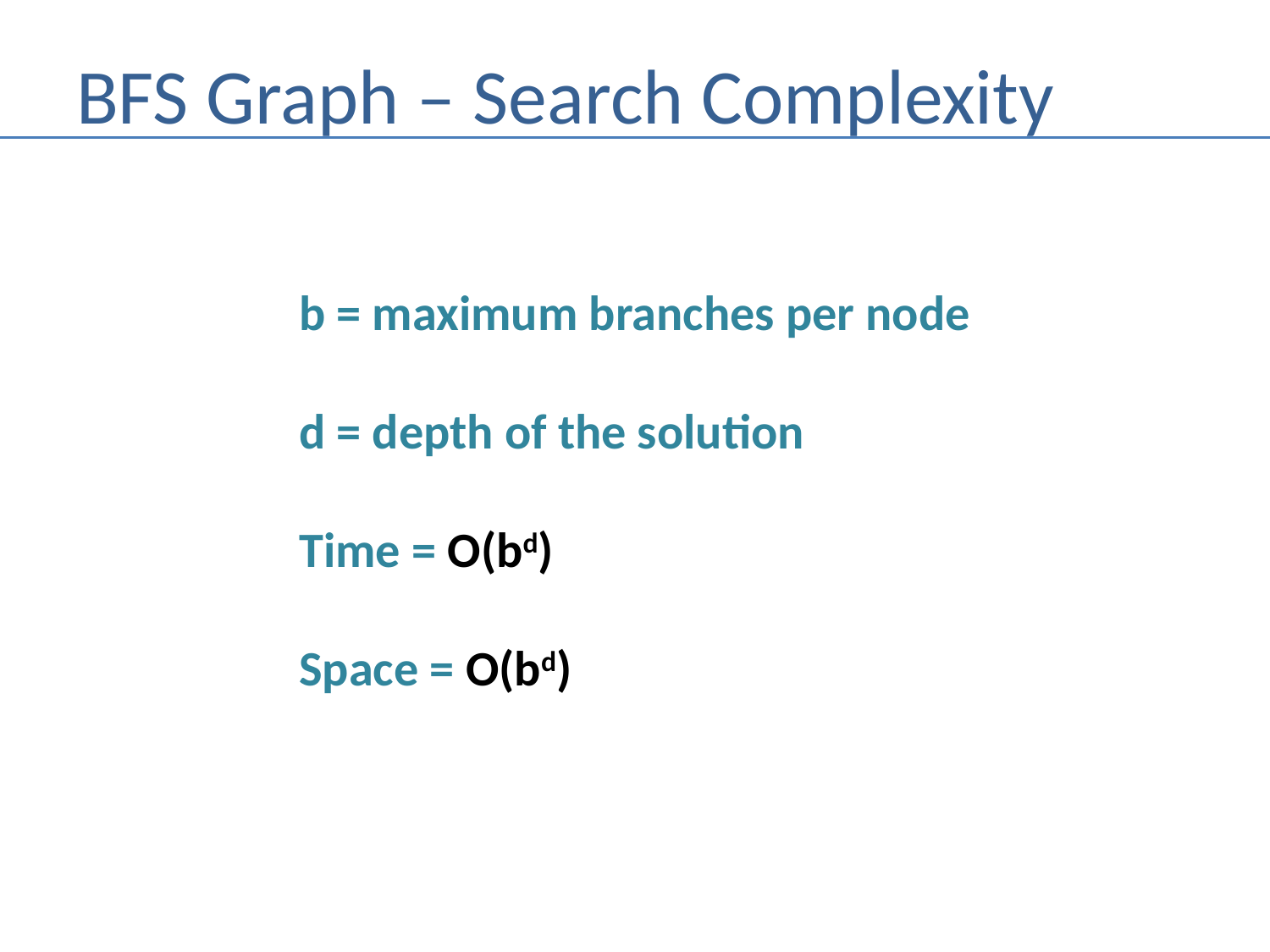

# BFS Graph – Search Complexity
b = maximum branches per node

d = depth of the solution

Time = O(bd)

Space = O(bd)